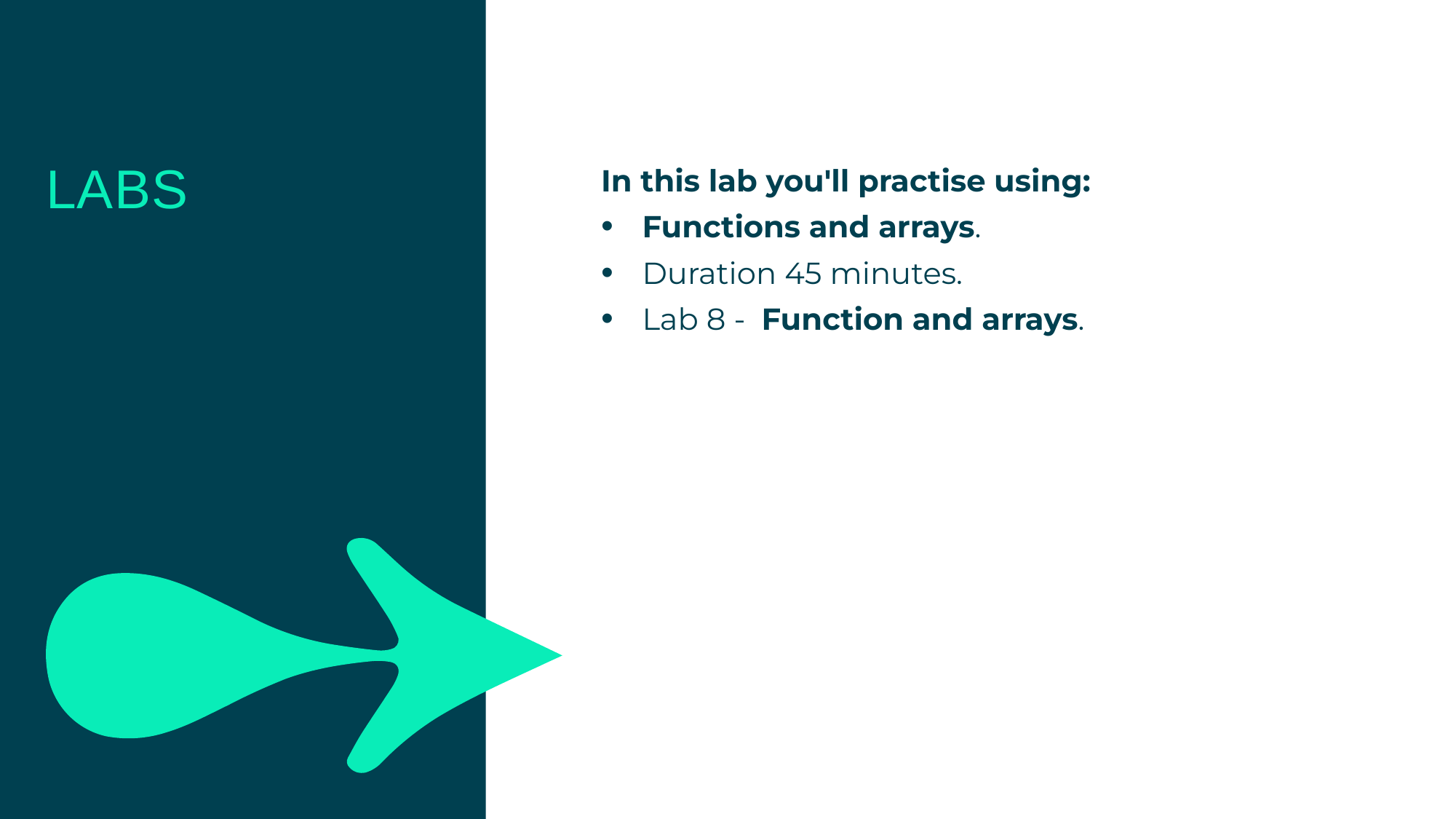

Labs
In this lab you'll practise using:
Functions and arrays.
Duration 45 minutes.
Lab 8 -  Function and arrays.